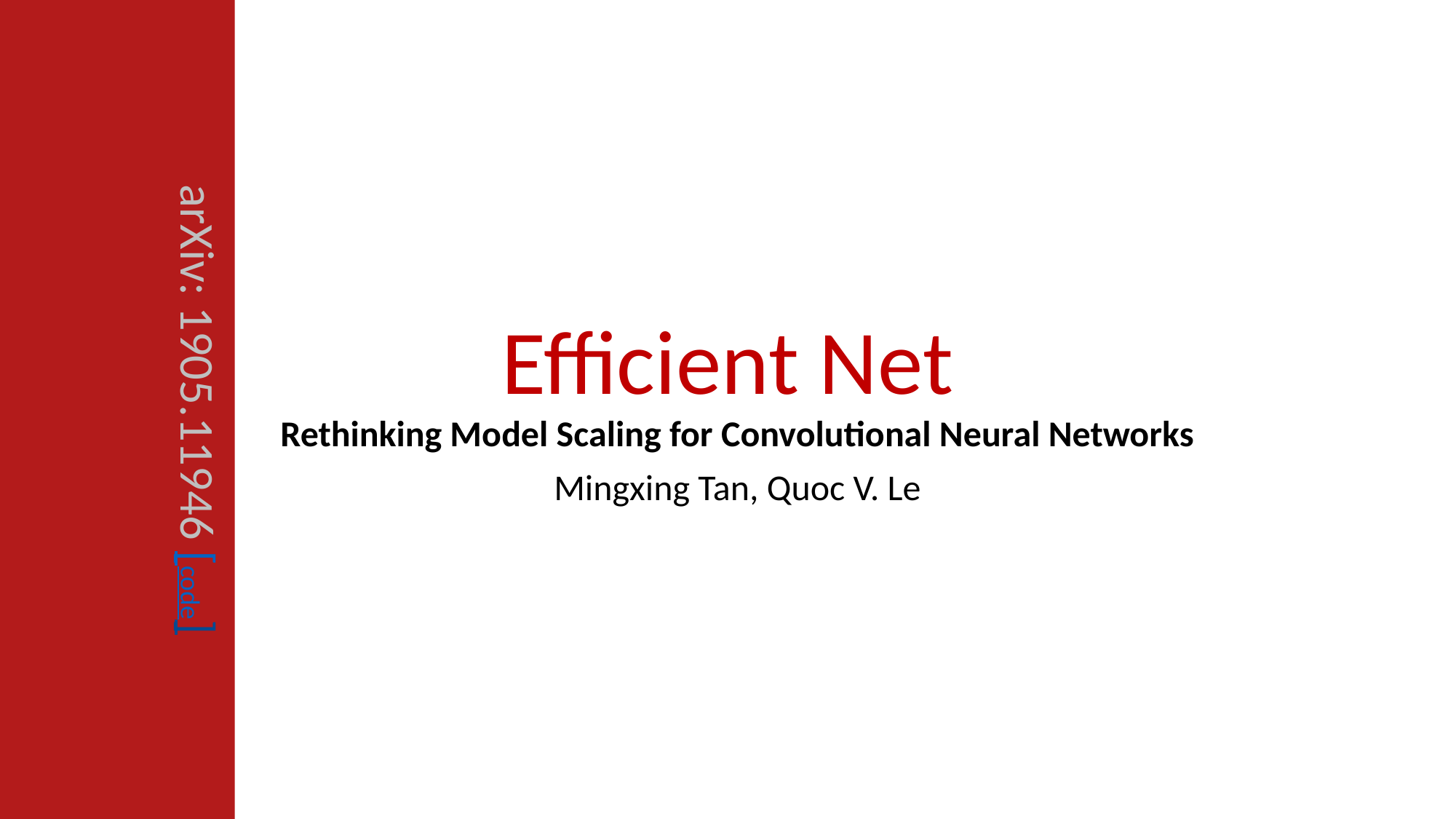

arXiv: 1905.11946 [code]
# Efficient Net
Rethinking Model Scaling for Convolutional Neural Networks
Mingxing Tan, Quoc V. Le